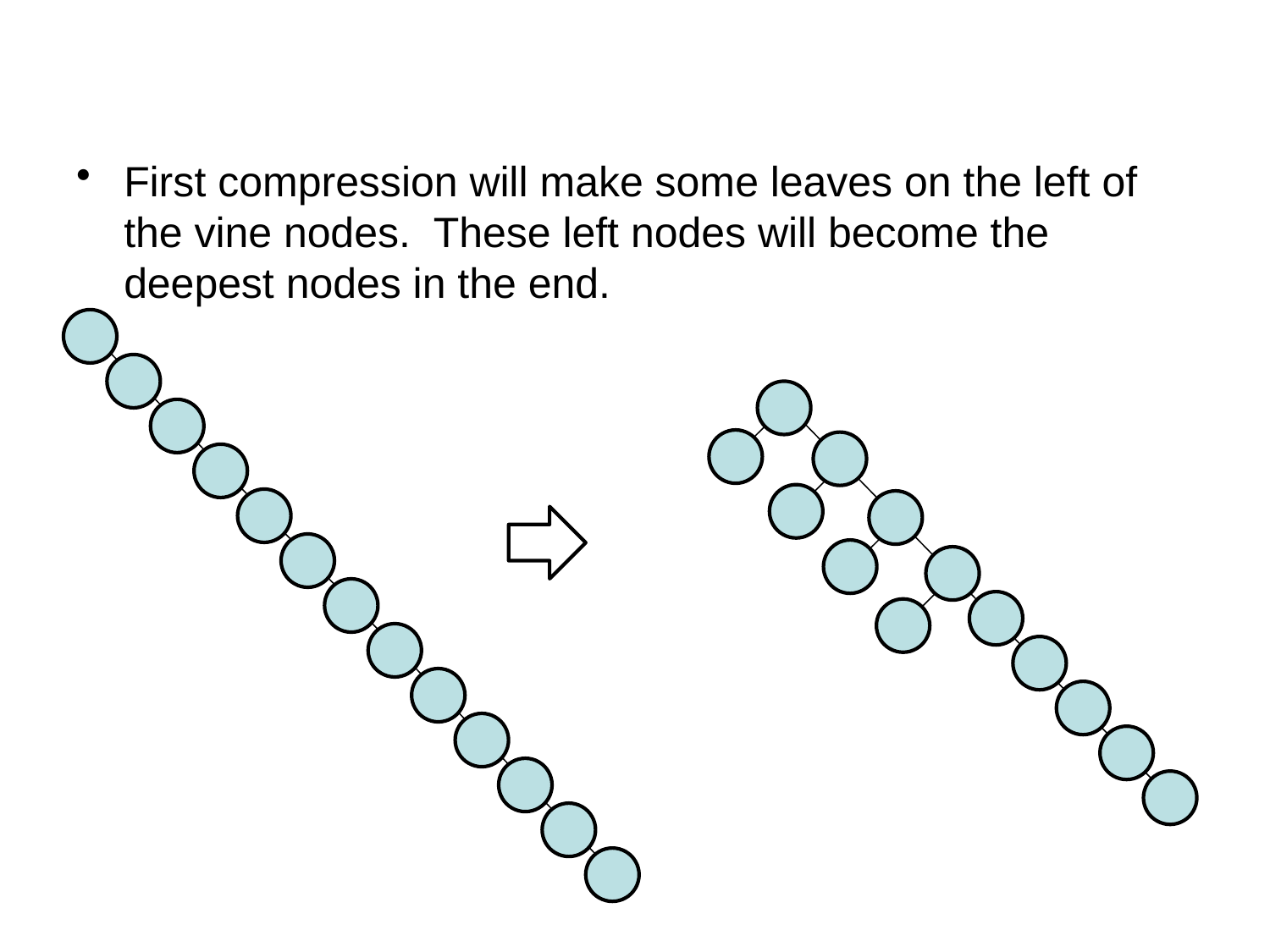

#
First compression will make some leaves on the left of the vine nodes.  These left nodes will become the deepest nodes in the end.